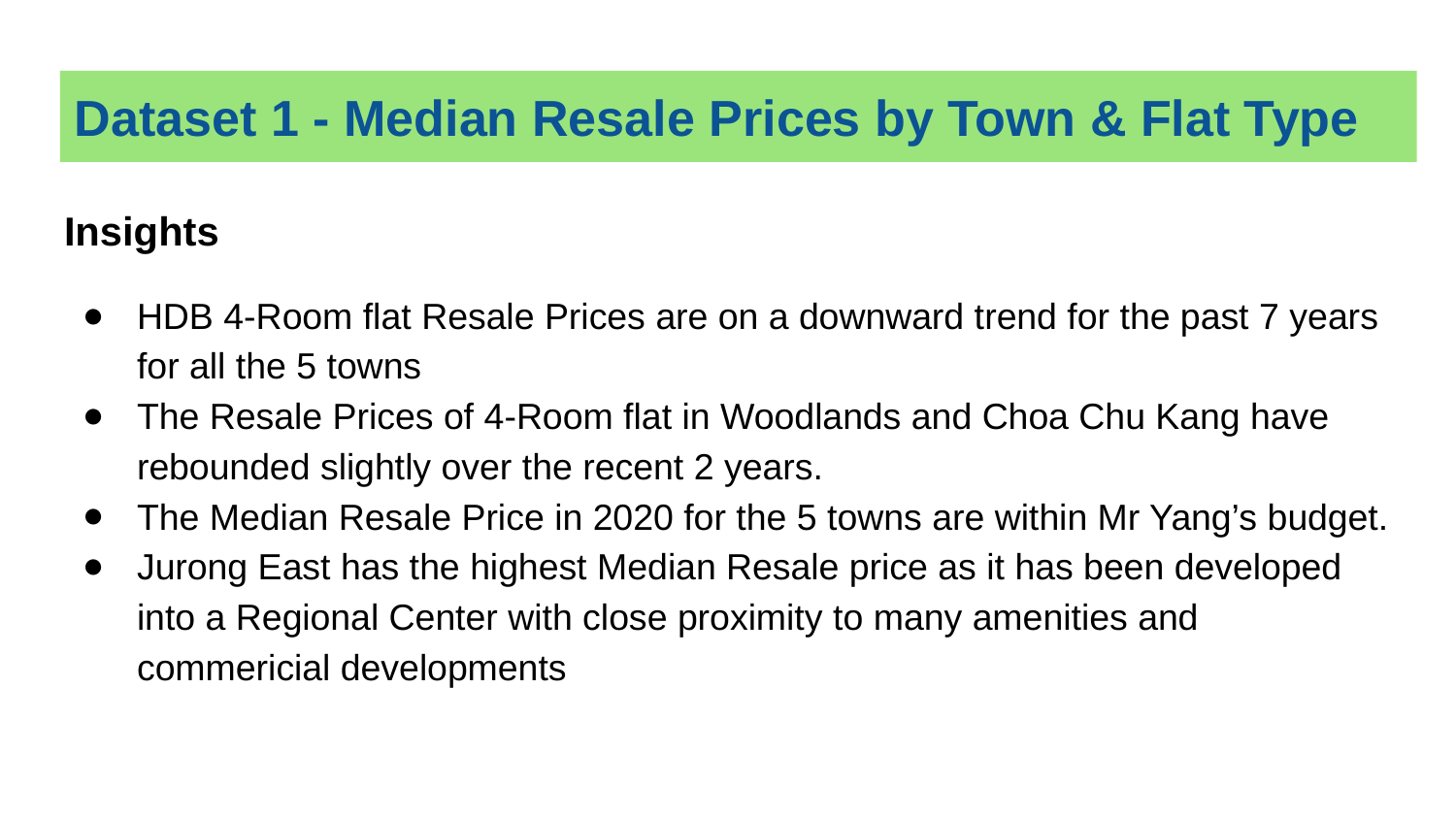

# Dataset 1 - Median Resale Prices by Town & Flat Type
Insights
HDB 4-Room flat Resale Prices are on a downward trend for the past 7 years for all the 5 towns
The Resale Prices of 4-Room flat in Woodlands and Choa Chu Kang have rebounded slightly over the recent 2 years.
The Median Resale Price in 2020 for the 5 towns are within Mr Yang’s budget.
Jurong East has the highest Median Resale price as it has been developed into a Regional Center with close proximity to many amenities and commericial developments